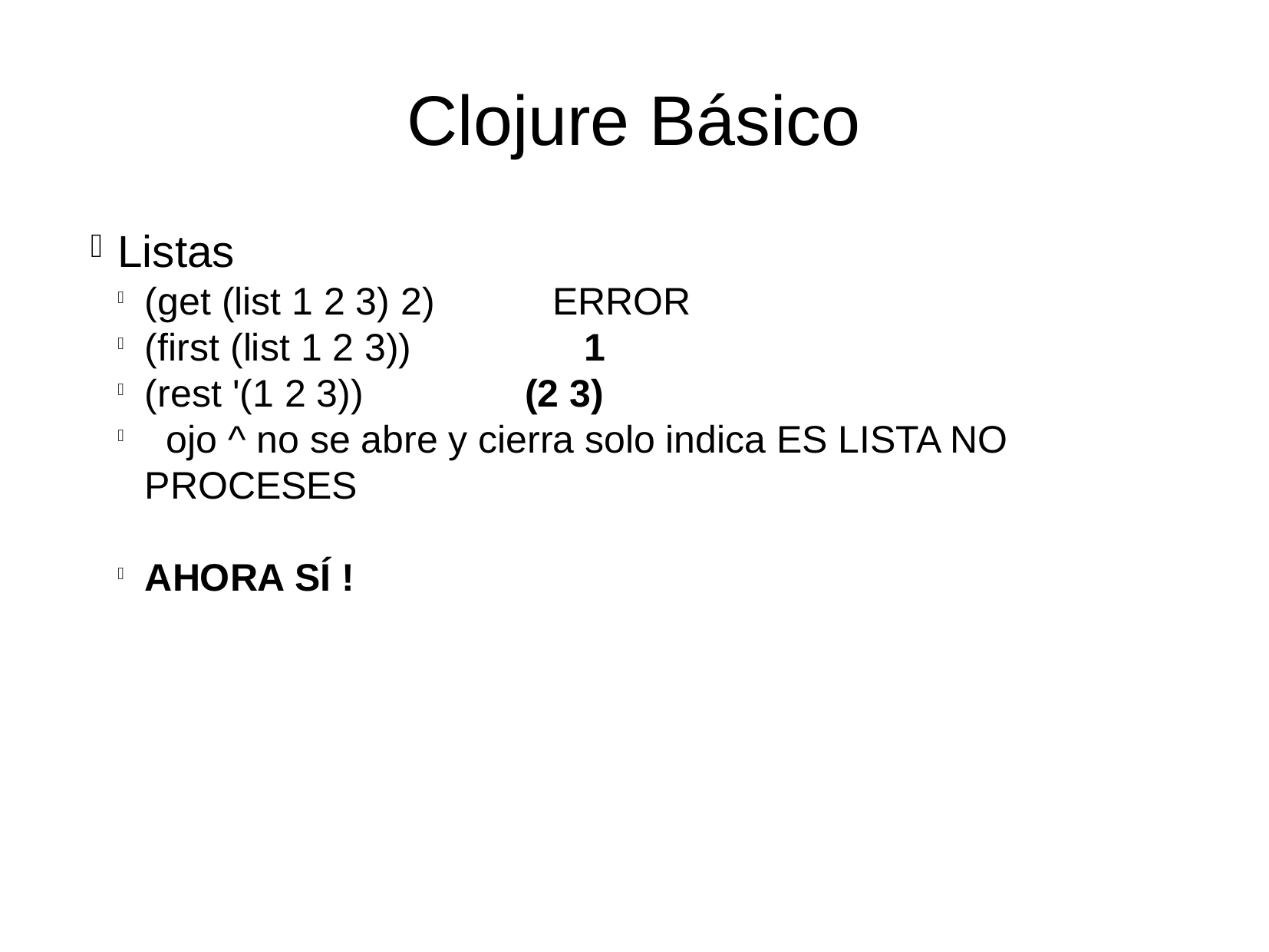

Clojure Básico
Listas
(get (list 1 2 3) 2)           ERROR
(first (list 1 2 3))                1
(rest '(1 2 3))               (2 3)
  ojo ^ no se abre y cierra solo indica ES LISTA NO PROCESES

AHORA SÍ !